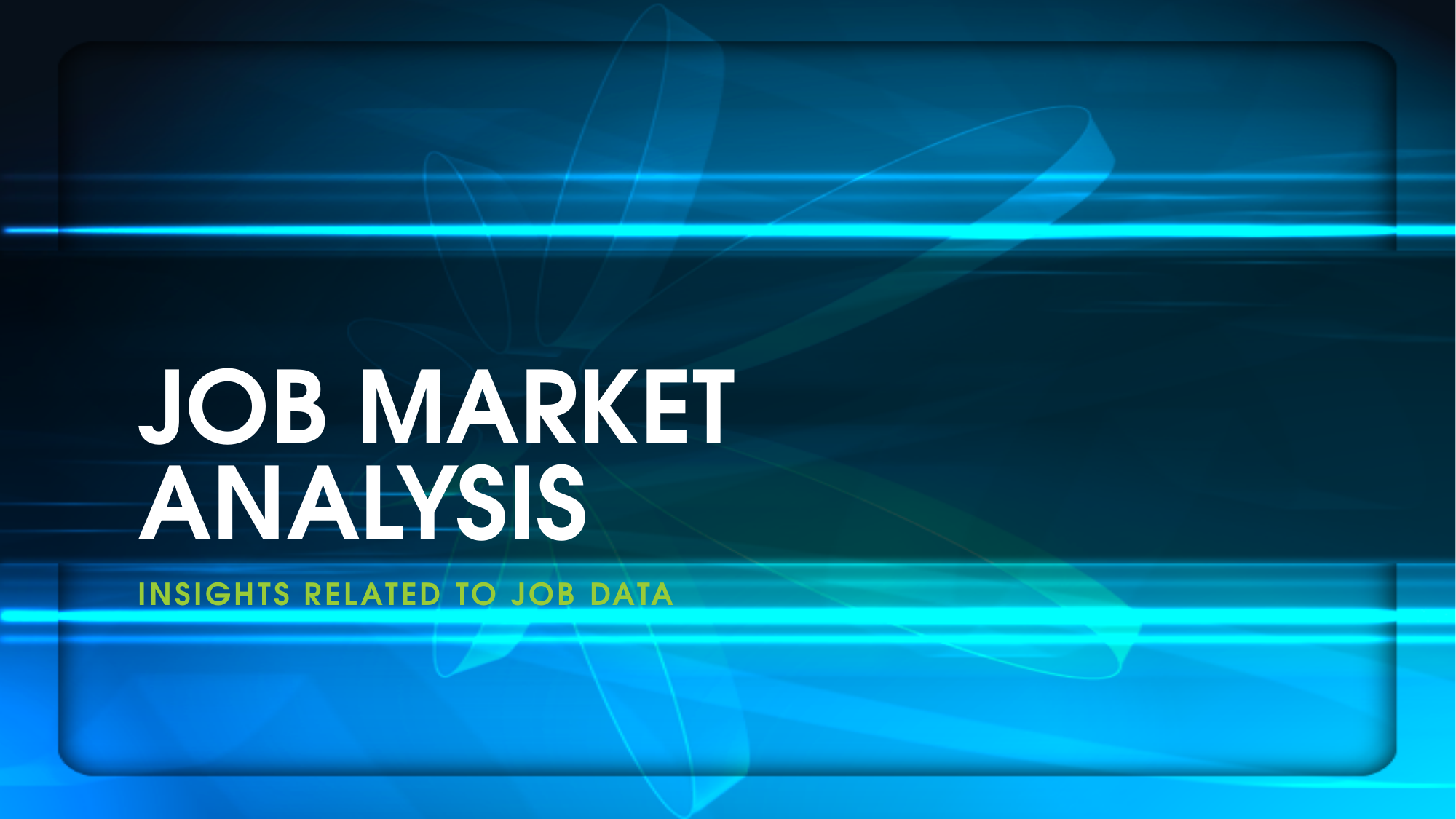

# JOB MARKET ANALYSIS
Insights related to job data